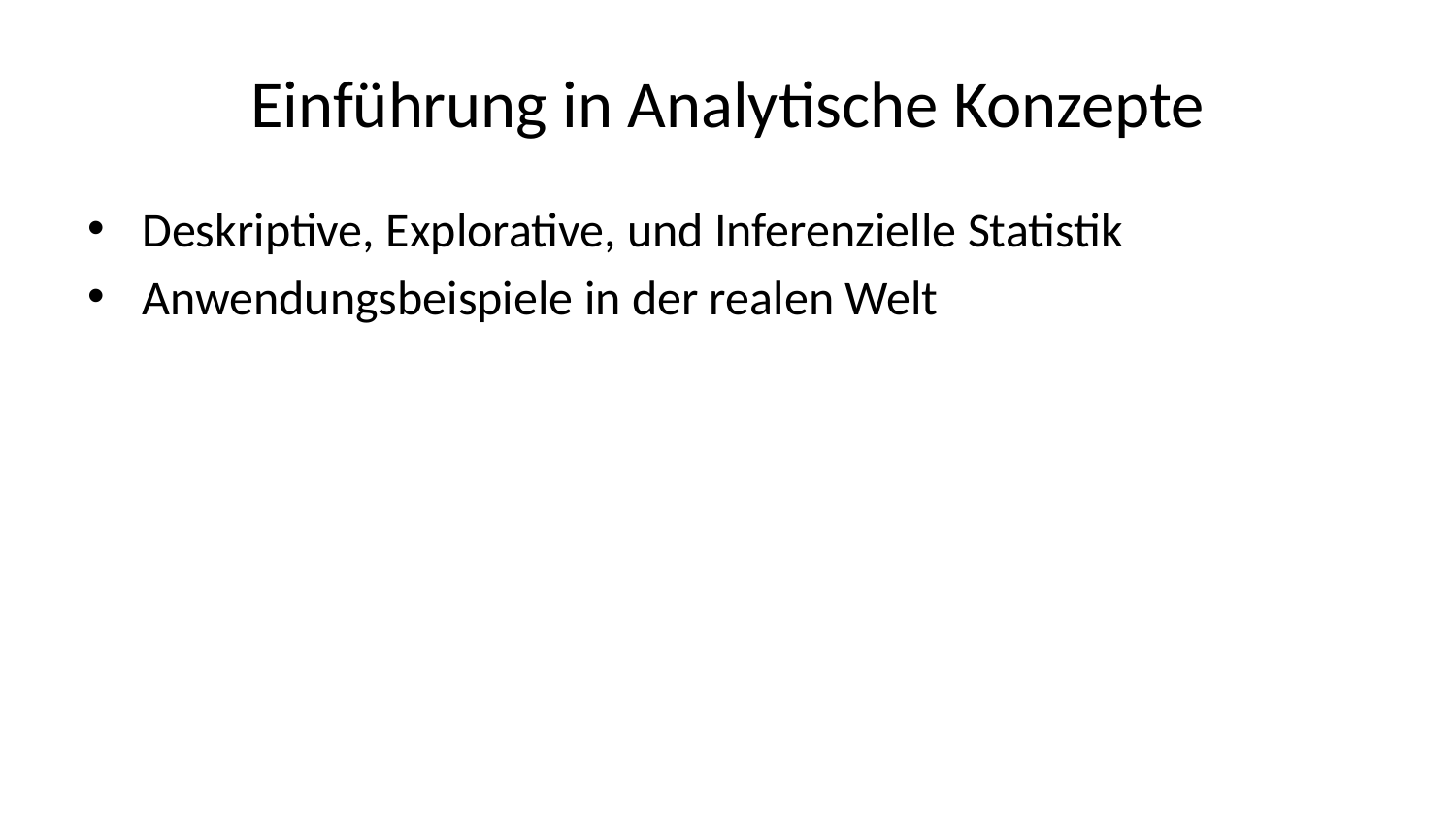

# Einführung in Analytische Konzepte
Deskriptive, Explorative, und Inferenzielle Statistik
Anwendungsbeispiele in der realen Welt